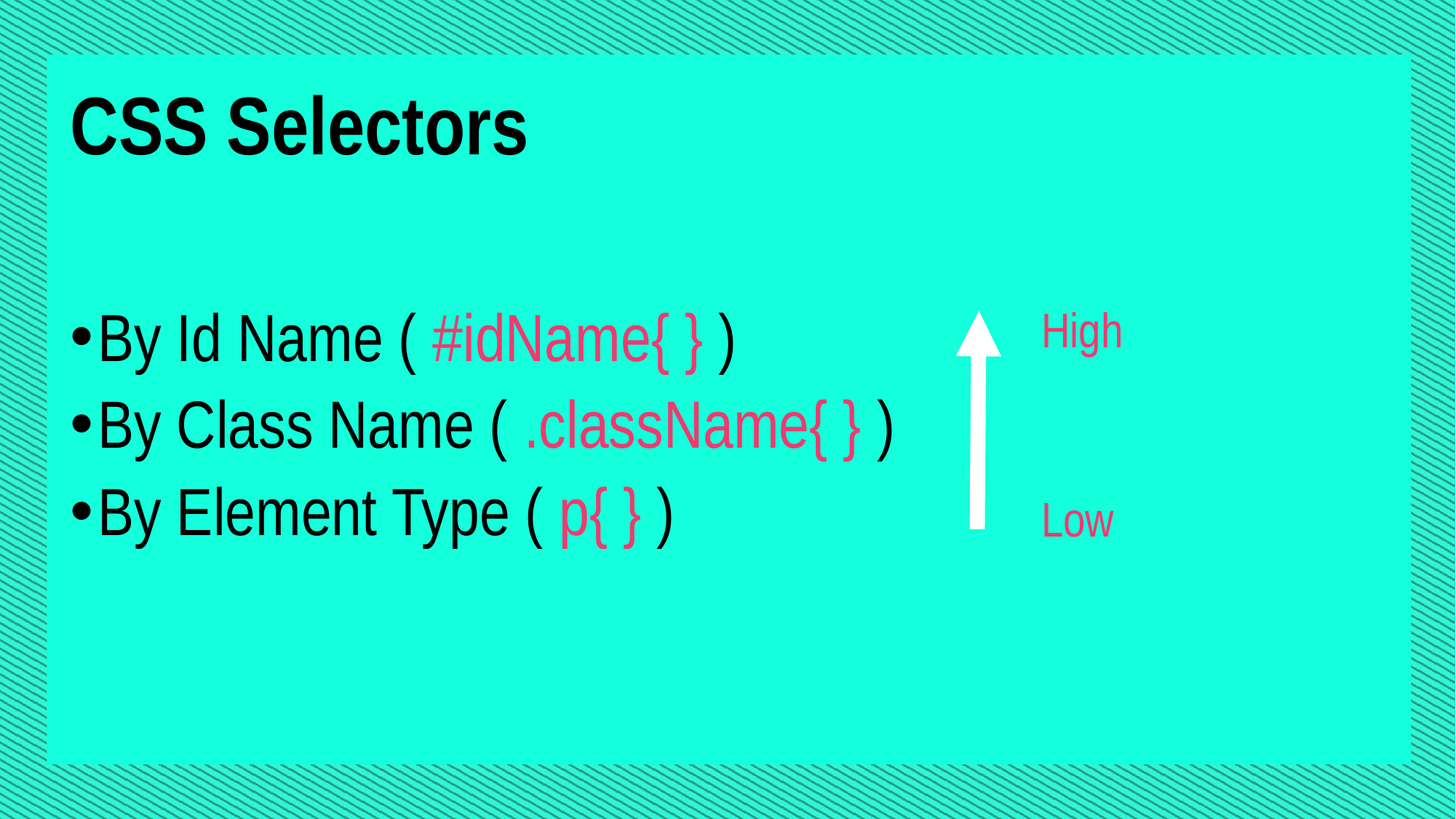

CSS Selectors
By Id Name ( #idName{ } )
By Class Name ( .className{ } )
By Element Type ( p{ } )

High

Low